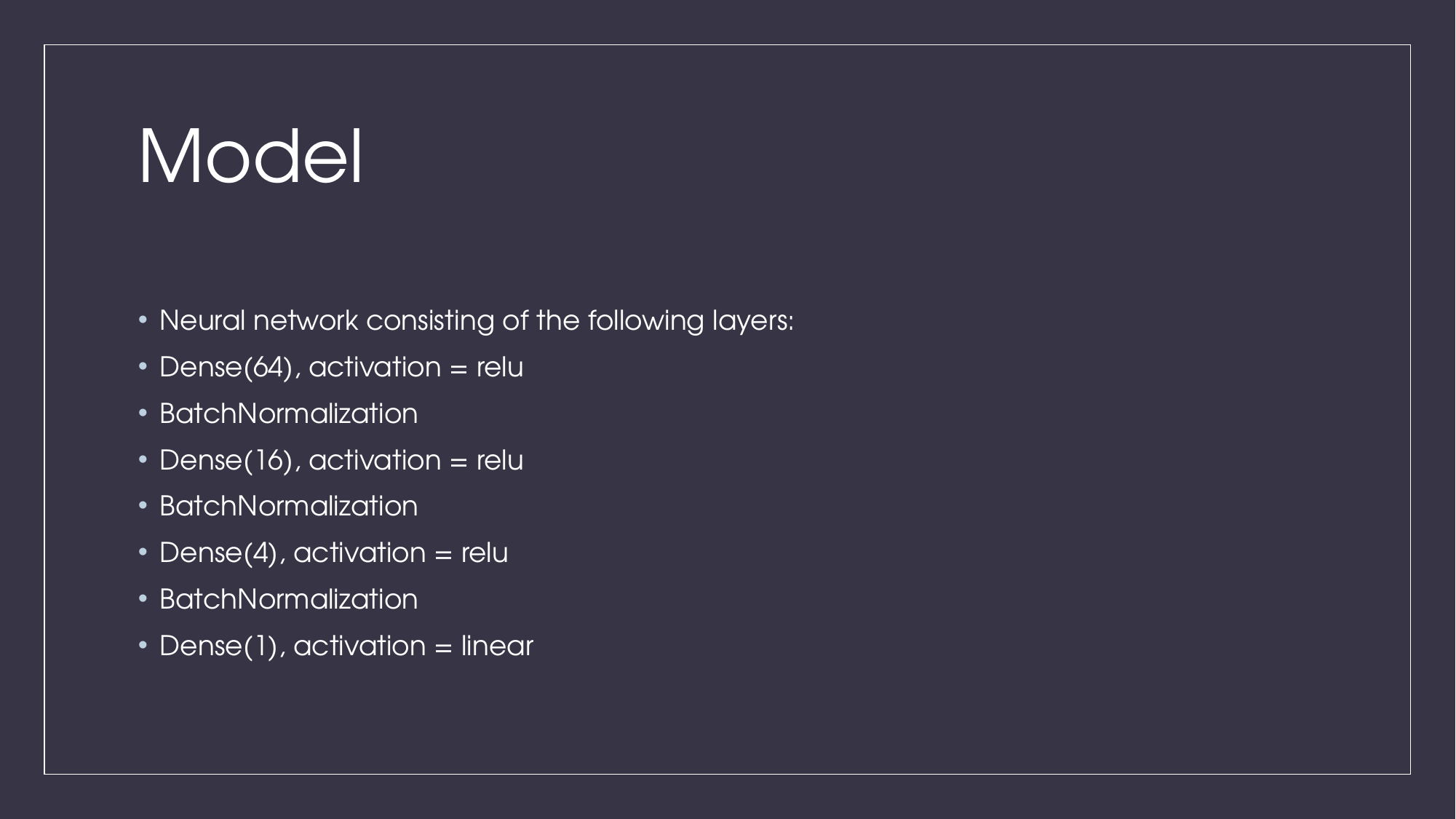

# Model

Neural network consisting of the following layers:
Dense(64), activation = relu
BatchNormalization
Dense(16), activation = relu
BatchNormalization
Dense(4), activation = relu
BatchNormalization
Dense(1), activation = linear